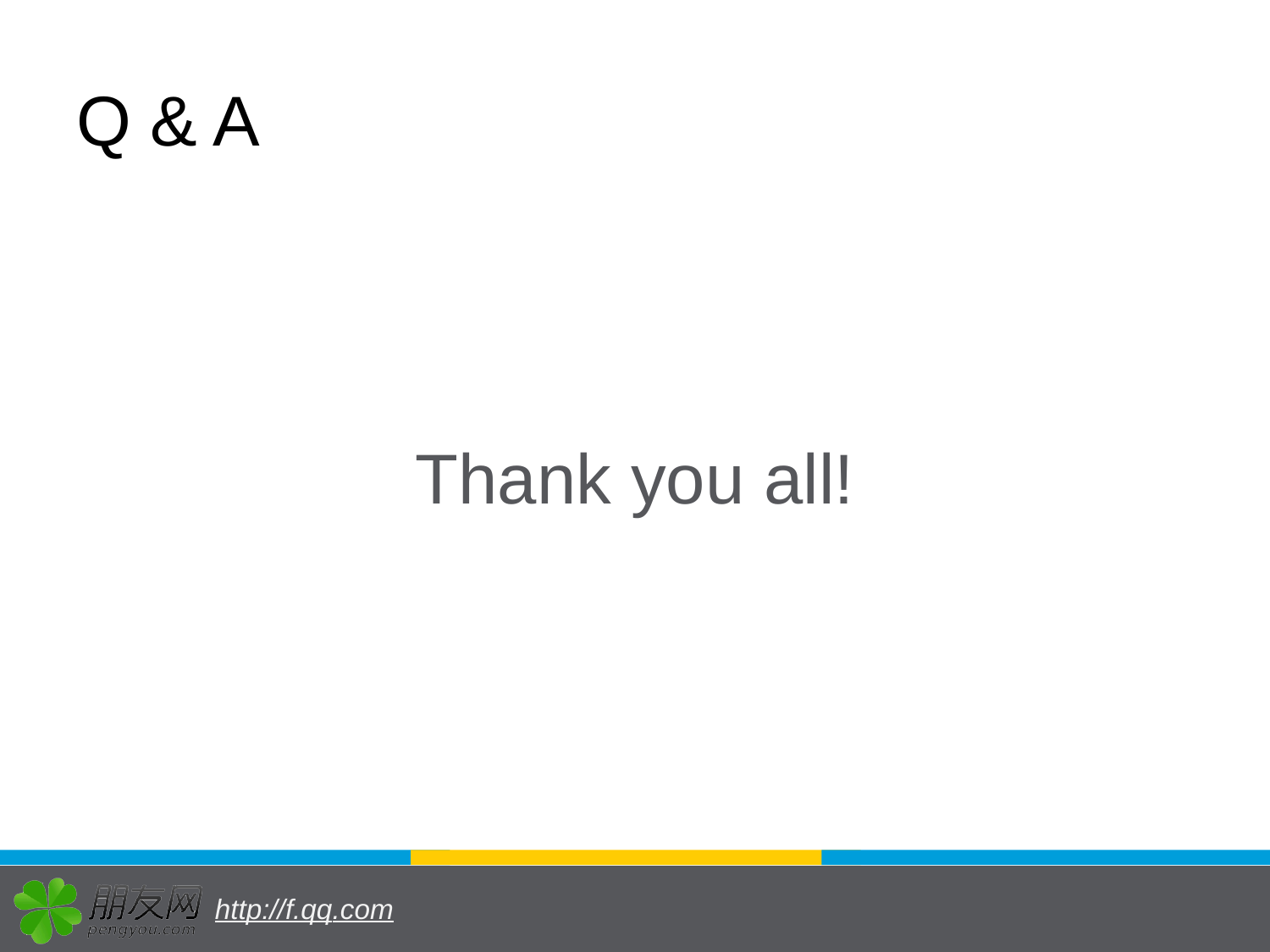

Q & A
# Thank you all!